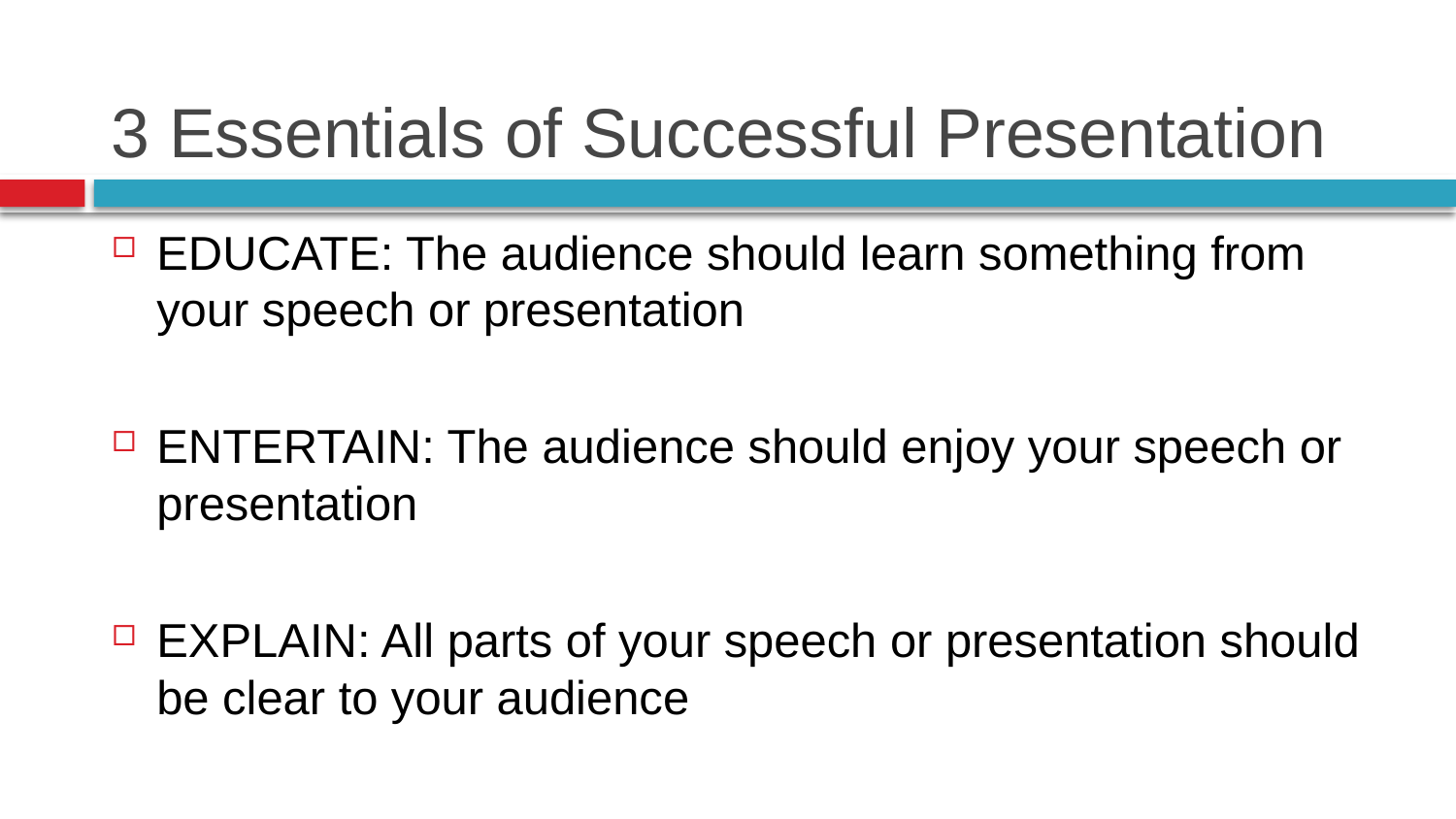

# 3 Essentials of Successful Presentation
EDUCATE: The audience should learn something from your speech or presentation

ENTERTAIN: The audience should enjoy your speech or presentation

EXPLAIN: All parts of your speech or presentation should be clear to your audience